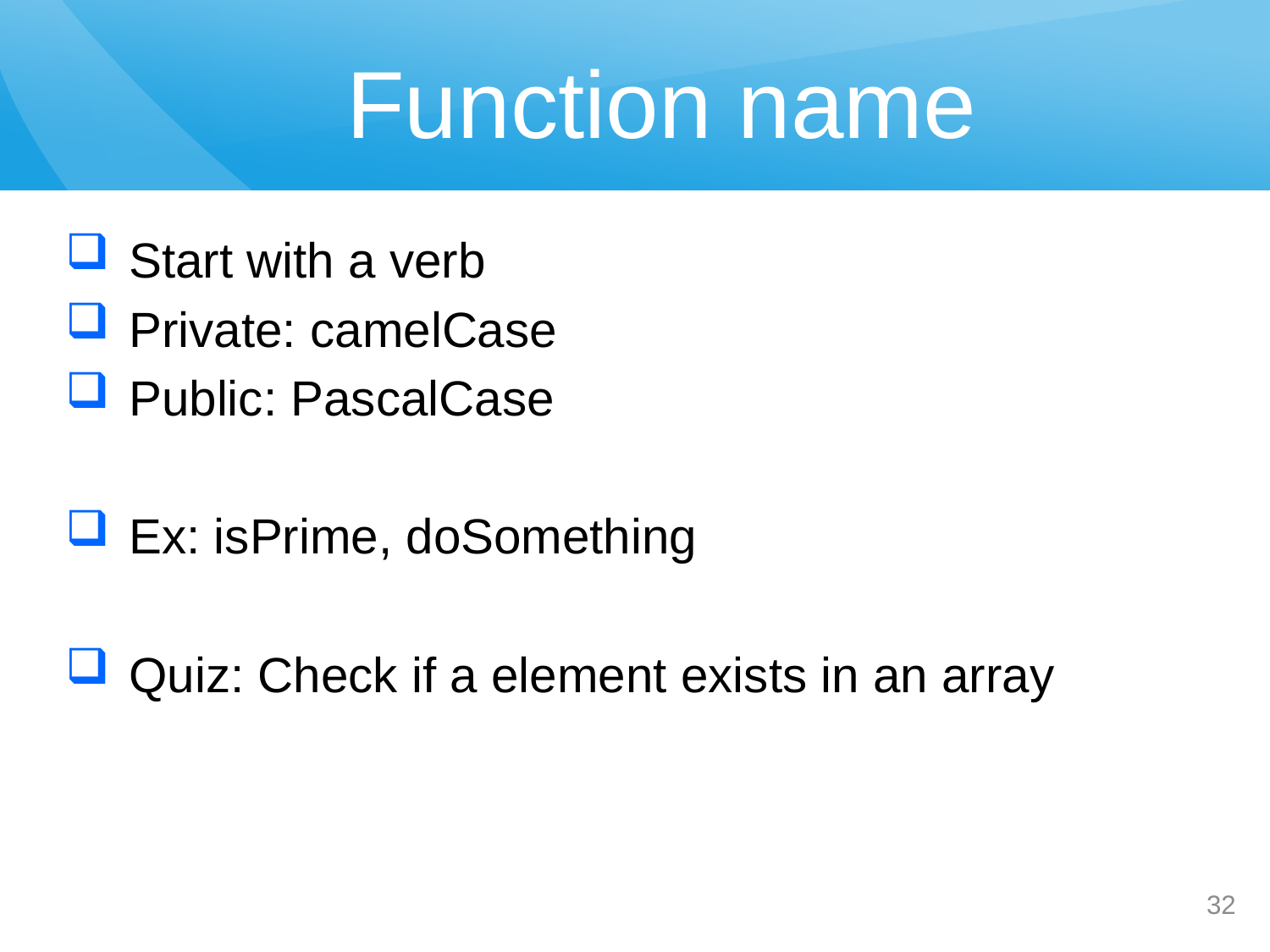

# Function name
Start with a verb
Private: camelCase
Public: PascalCase

Ex: isPrime, doSomething

Quiz: Check if a element exists in an array

32